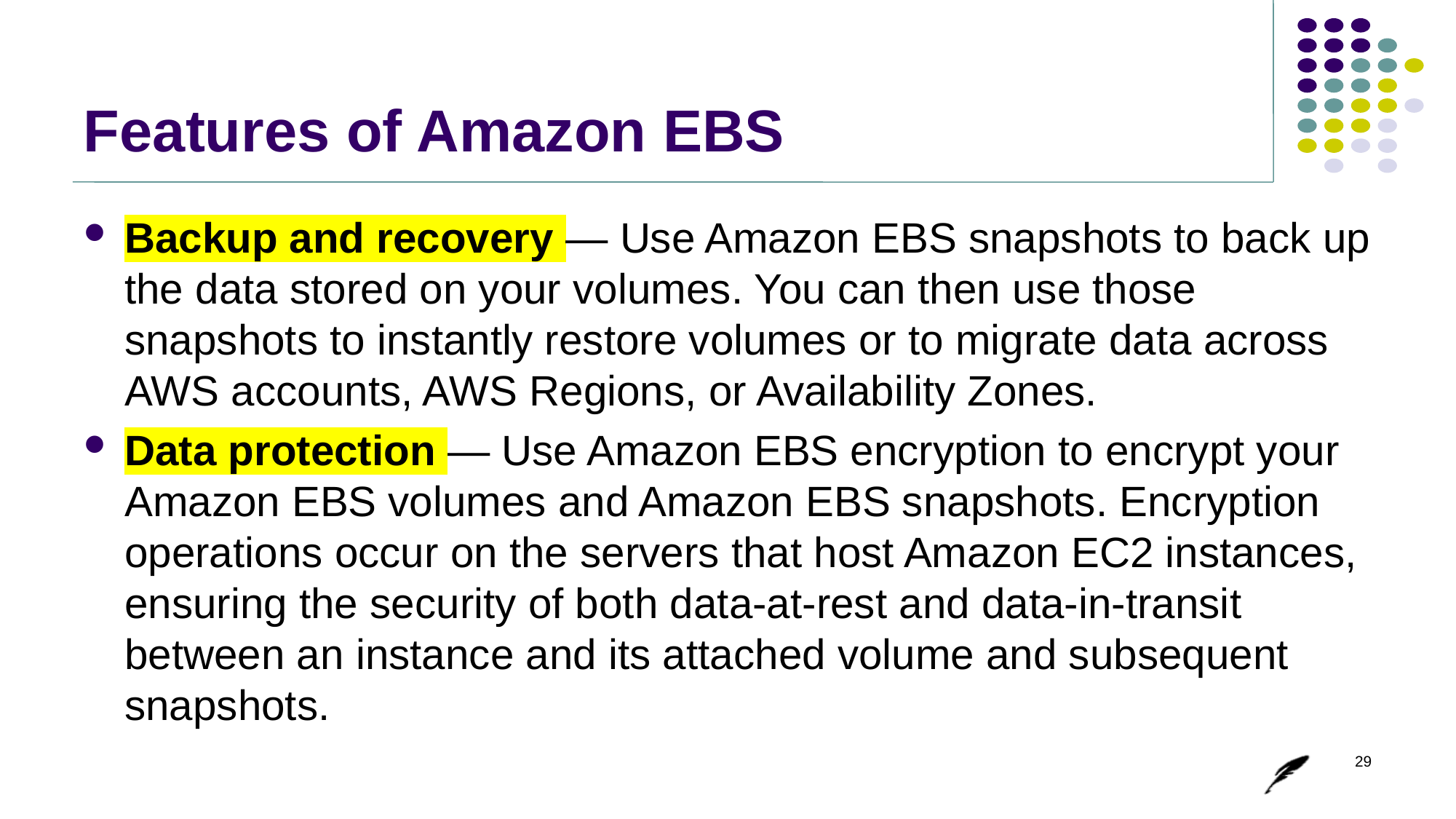

# Features of Amazon EBS
Backup and recovery — Use Amazon EBS snapshots to back up the data stored on your volumes. You can then use those snapshots to instantly restore volumes or to migrate data across AWS accounts, AWS Regions, or Availability Zones.
Data protection — Use Amazon EBS encryption to encrypt your Amazon EBS volumes and Amazon EBS snapshots. Encryption operations occur on the servers that host Amazon EC2 instances, ensuring the security of both data-at-rest and data-in-transit between an instance and its attached volume and subsequent snapshots.
29